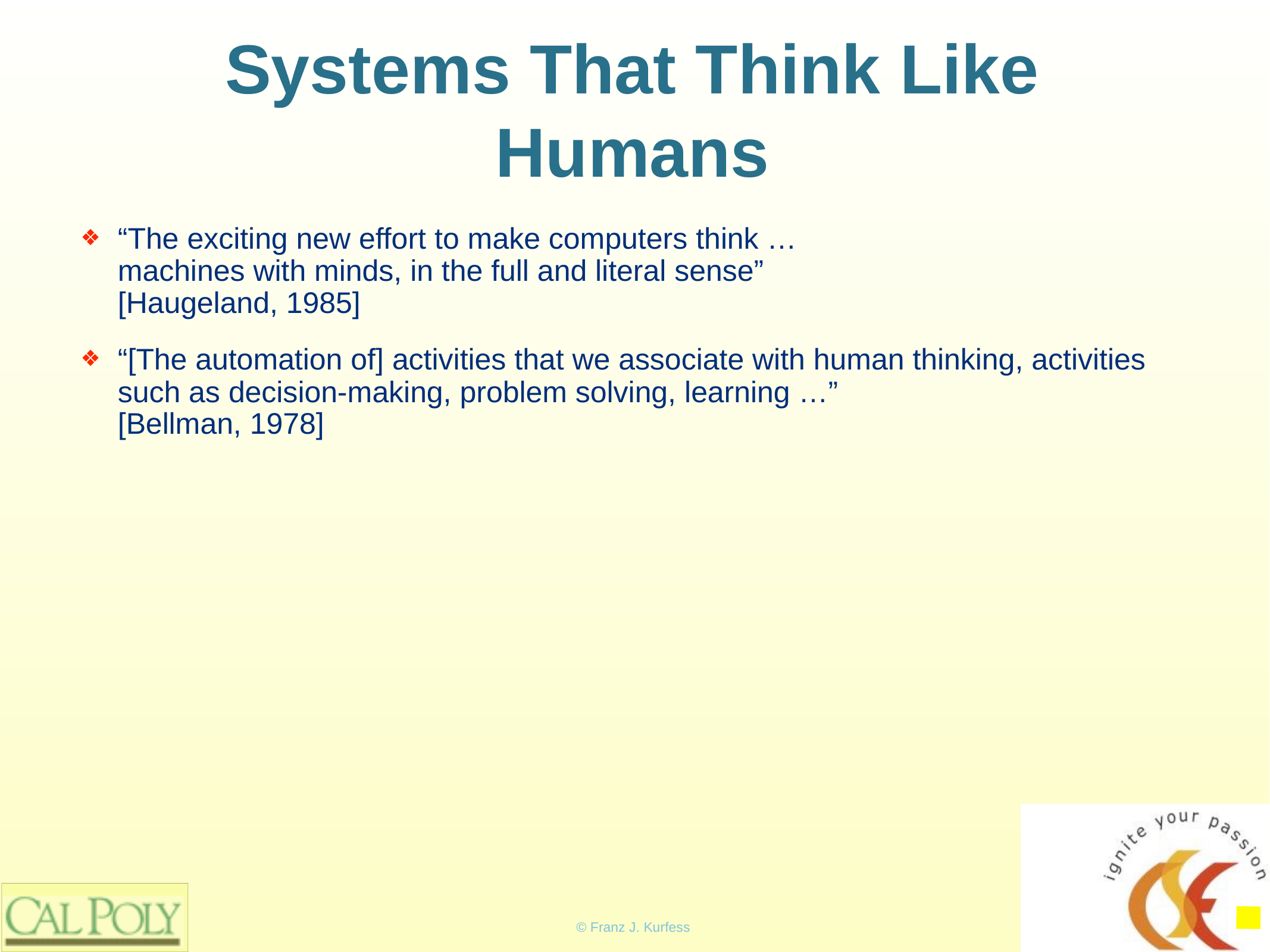

# Systems That Think Like Humans
“The exciting new effort to make computers think …
machines with minds, in the full and literal sense”
[Haugeland, 1985]
“[The automation of] activities that we associate with human thinking, activities such as decision-making, problem solving, learning …”
[Bellman, 1978]
32